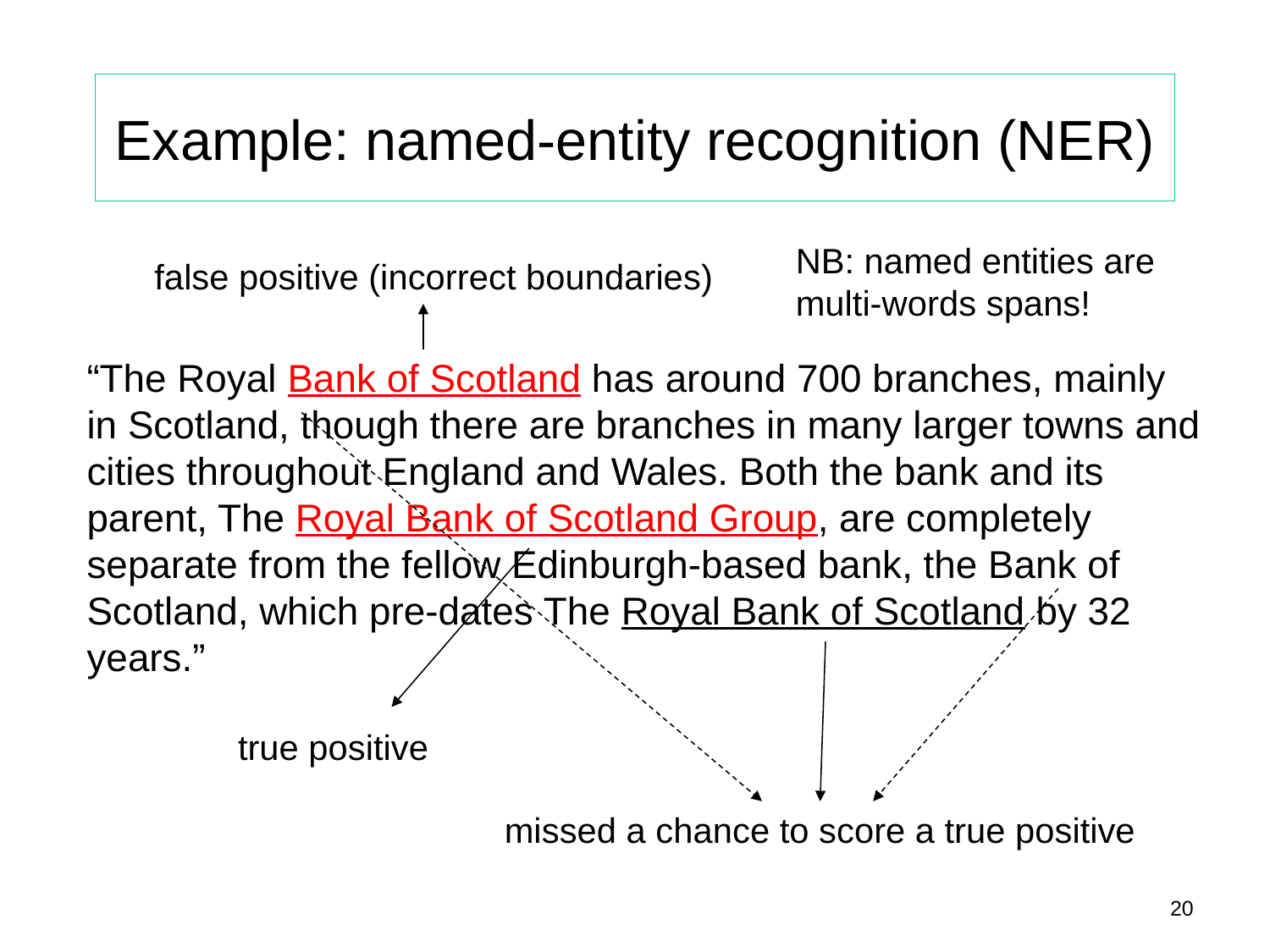

# Example: named-entity recognition (NER)
NB: named entities are multi-words spans!
false positive (incorrect boundaries)
“The Royal Bank of Scotland has around 700 branches, mainly in Scotland, though there are branches in many larger towns and cities throughout England and Wales. Both the bank and its parent, The Royal Bank of Scotland Group, are completely separate from the fellow Edinburgh-based bank, the Bank of Scotland, which pre-dates The Royal Bank of Scotland by 32 years.”
true positive
missed a chance to score a true positive
20